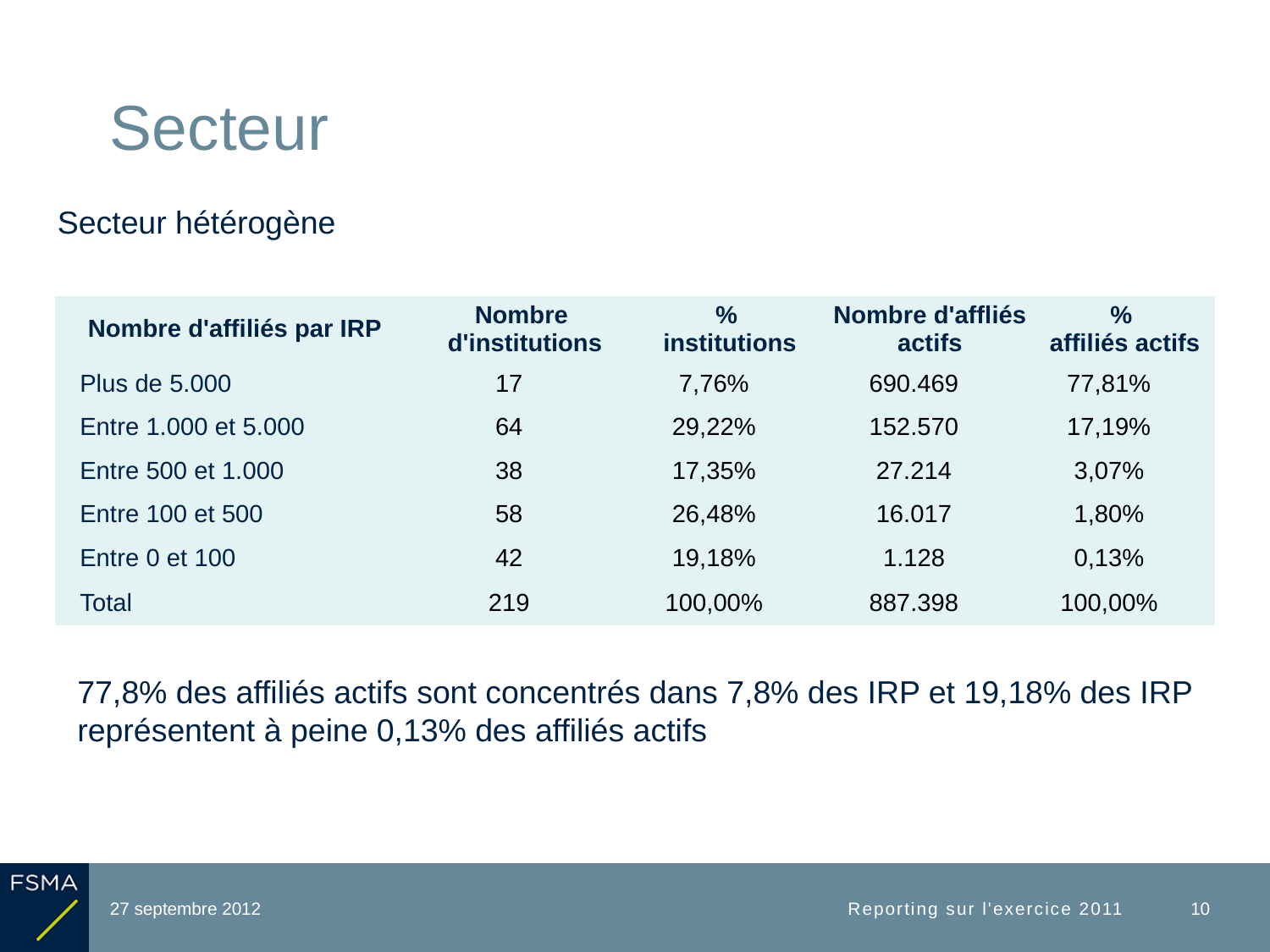

# Secteur
Secteur hétérogène
| Nombre d'affiliés par IRP | Nombre d'institutions | % institutions | Nombre d'affliés actifs | % affiliés actifs |
| --- | --- | --- | --- | --- |
| Plus de 5.000 | 17 | 7,76% | 690.469 | 77,81% |
| Entre 1.000 et 5.000 | 64 | 29,22% | 152.570 | 17,19% |
| Entre 500 et 1.000 | 38 | 17,35% | 27.214 | 3,07% |
| Entre 100 et 500 | 58 | 26,48% | 16.017 | 1,80% |
| Entre 0 et 100 | 42 | 19,18% | 1.128 | 0,13% |
| Total | 219 | 100,00% | 887.398 | 100,00% |
77,8% des affiliés actifs sont concentrés dans 7,8% des IRP et 19,18% des IRP représentent à peine 0,13% des affiliés actifs
27 septembre 2012
Reporting sur l'exercice 2011
10